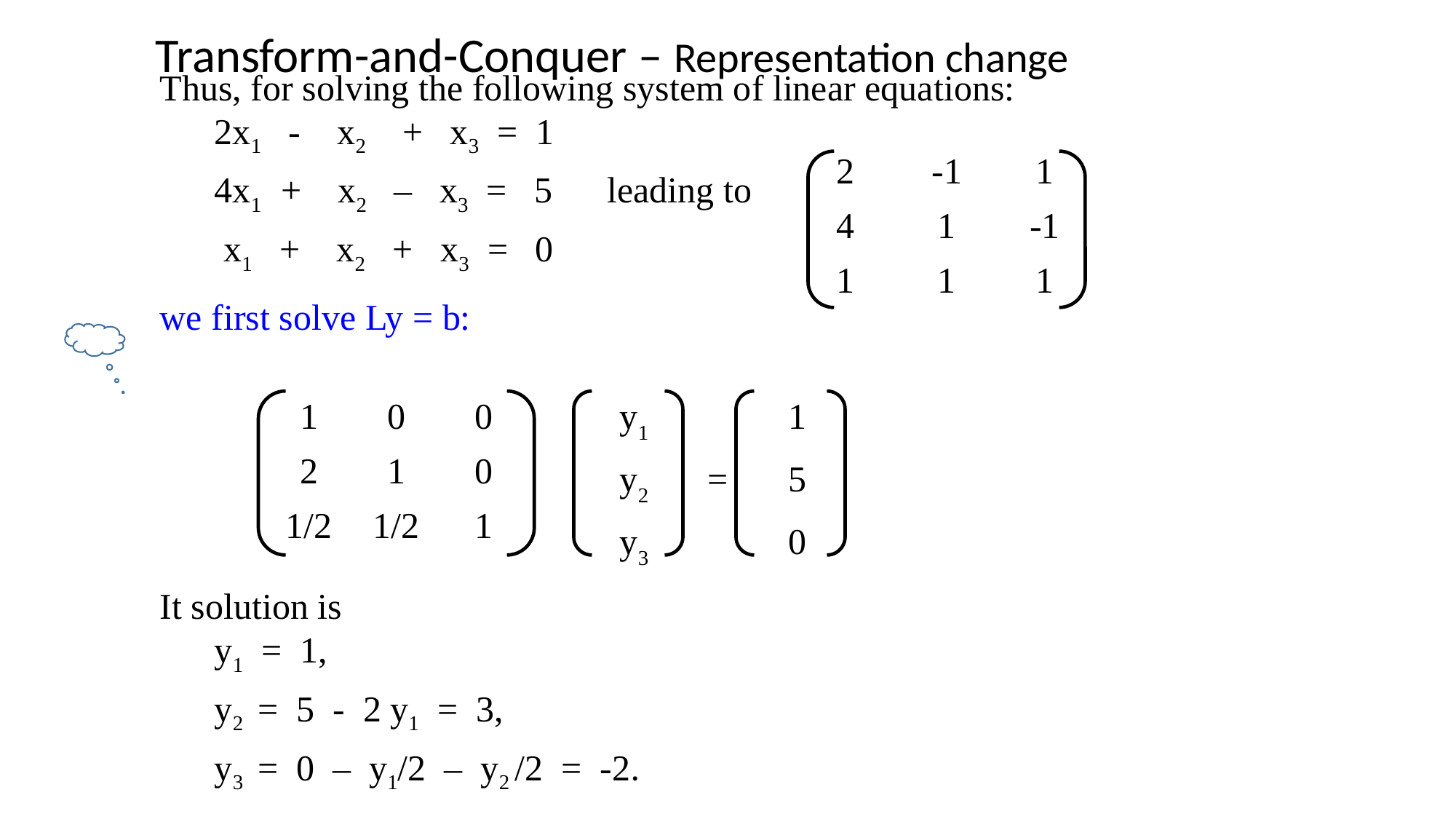

Transform-and-Conquer – Representation change
Thus, for solving the following system of linear equations:
2x1   -    x2    +   x3  =  1
4x1   +    x2   –   x3  =   5      leading to
 x1   +    x2   +   x3  =   0
we first solve Ly = b:

It solution is
y1  =  1,
y2  =  5  -  2 y1  =  3,
y3  =  0  –  y1/2  –  y2 /2  =  -2.
| 2 |  | -1 |  | 1 |
| --- | --- | --- | --- | --- |
| 4 |  | 1 |  | -1 |
| 1 |  | 1 |  | 1 |

| 1 | 0 | 0 |
| --- | --- | --- |
| 2 | 1 | 0 |
| 1/2 | 1/2 | 1 |
| y1 |  | 1 |
| --- | --- | --- |
| y2 | = | 5 |
| y3 |  | 0 |